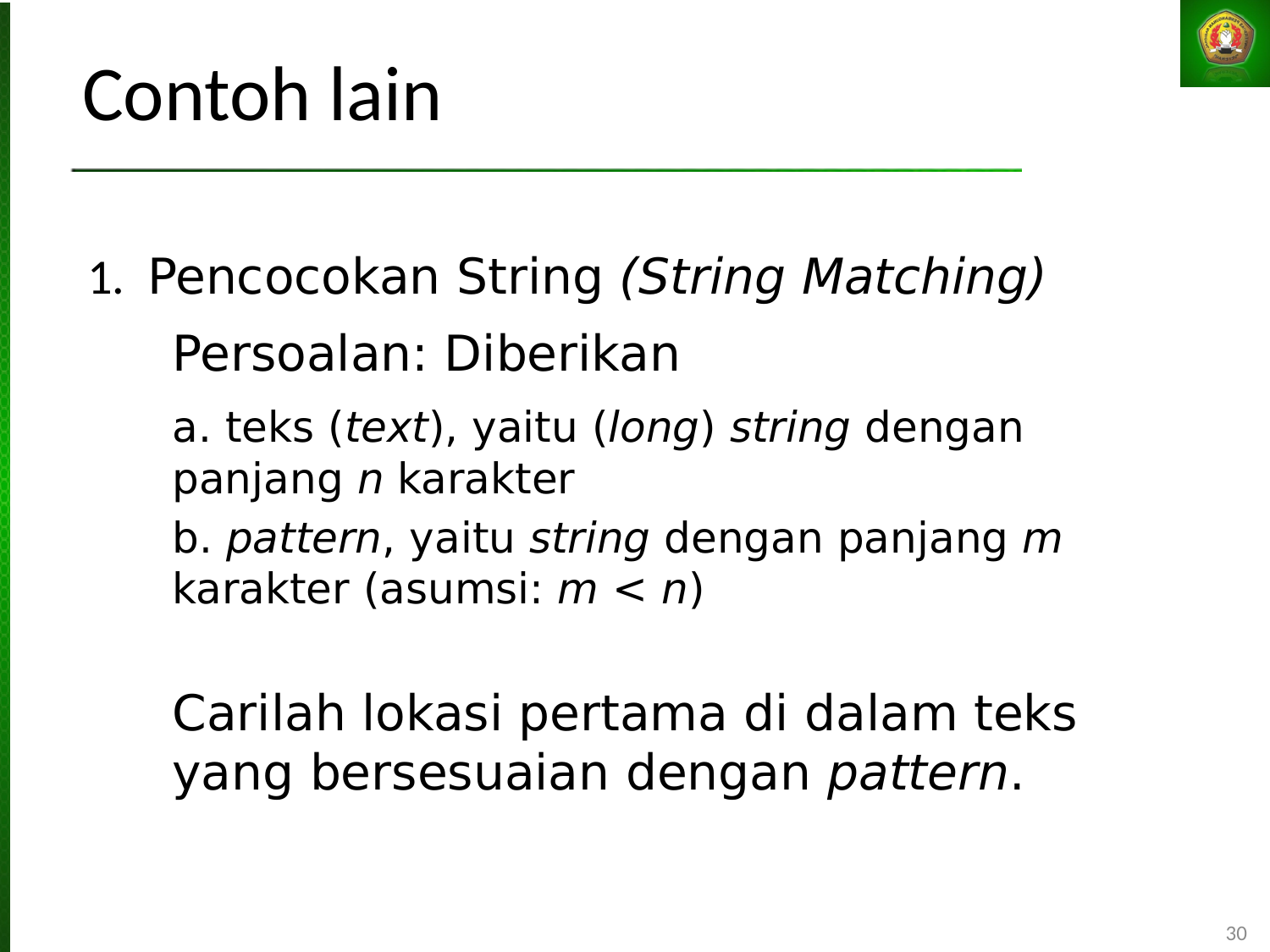

# Contoh lain
1.  Pencocokan String (String Matching)
	Persoalan: Diberikan
	a. teks (text), yaitu (long) string dengan panjang n karakter
	b. pattern, yaitu string dengan panjang m karakter (asumsi: m < n)
Carilah lokasi pertama di dalam teks yang bersesuaian dengan pattern.
30